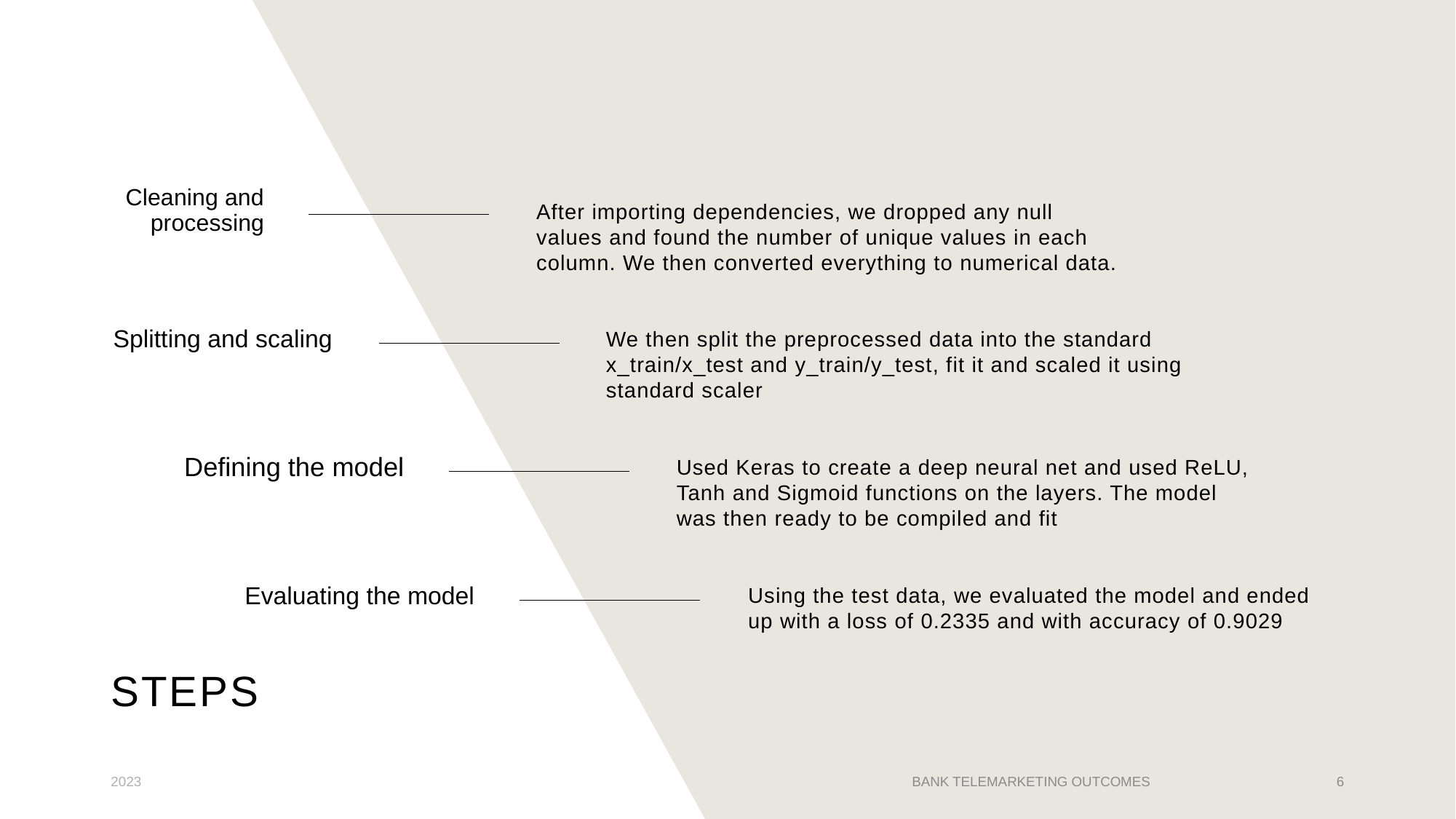

Cleaning and processing
After importing dependencies, we dropped any null values and found the number of unique values in each column. We then converted everything to numerical data.
Splitting and scaling
We then split the preprocessed data into the standard x_train/x_test and y_train/y_test, fit it and scaled it using standard scaler
Defining the model
Used Keras to create a deep neural net and used ReLU, Tanh and Sigmoid functions on the layers. The model was then ready to be compiled and fit
Evaluating the model
Using the test data, we evaluated the model and ended up with a loss of 0.2335 and with accuracy of 0.9029
# Steps
2023
BANK TELEMARKETING OUTCOMES
6